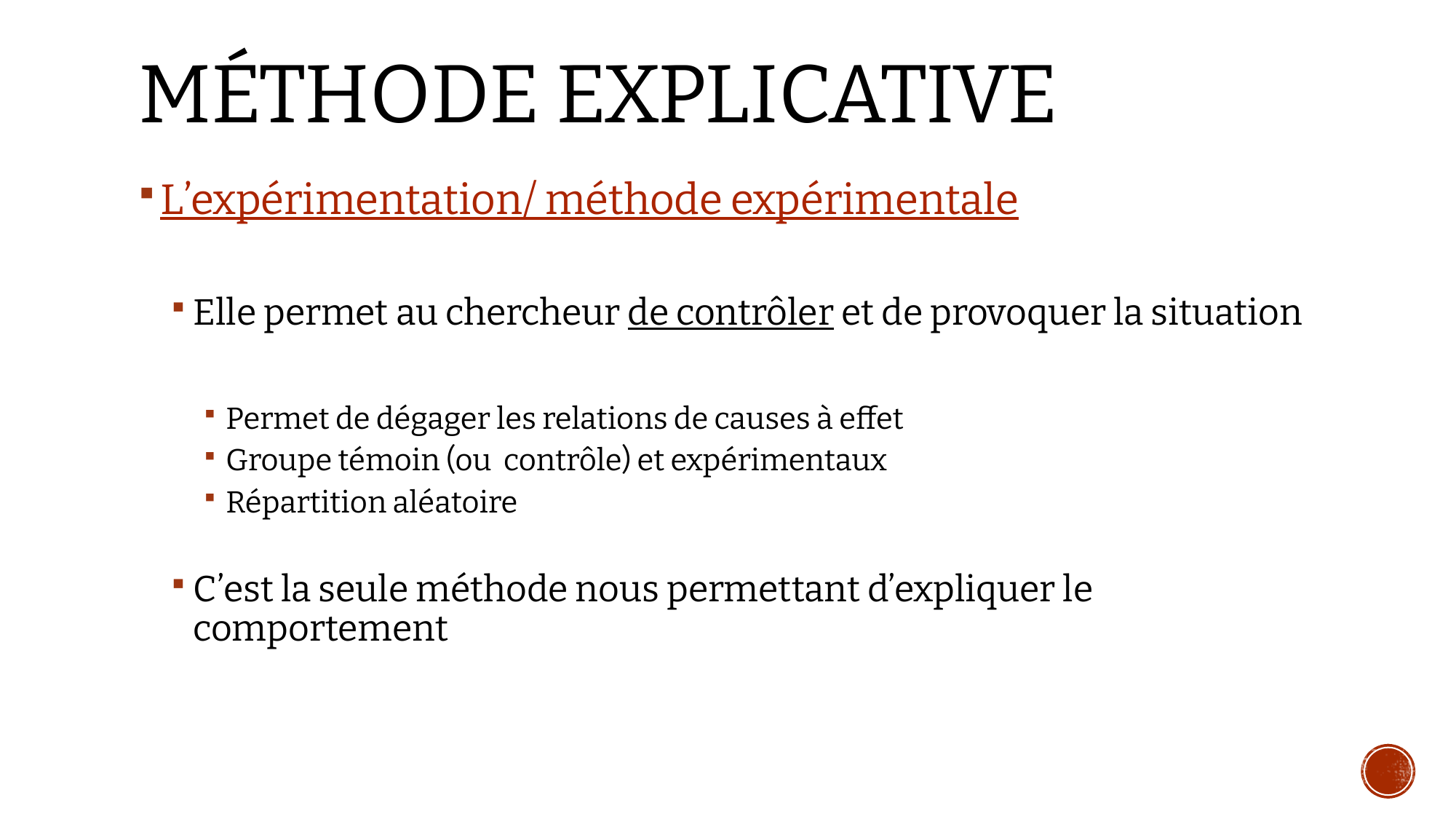

# Méthode explicative
L’expérimentation/ méthode expérimentale

Elle permet au chercheur de contrôler et de provoquer la situation

Permet de dégager les relations de causes à effet
Groupe témoin (ou  contrôle) et expérimentaux
Répartition aléatoire

C’est la seule méthode nous permettant d’expliquer le comportement